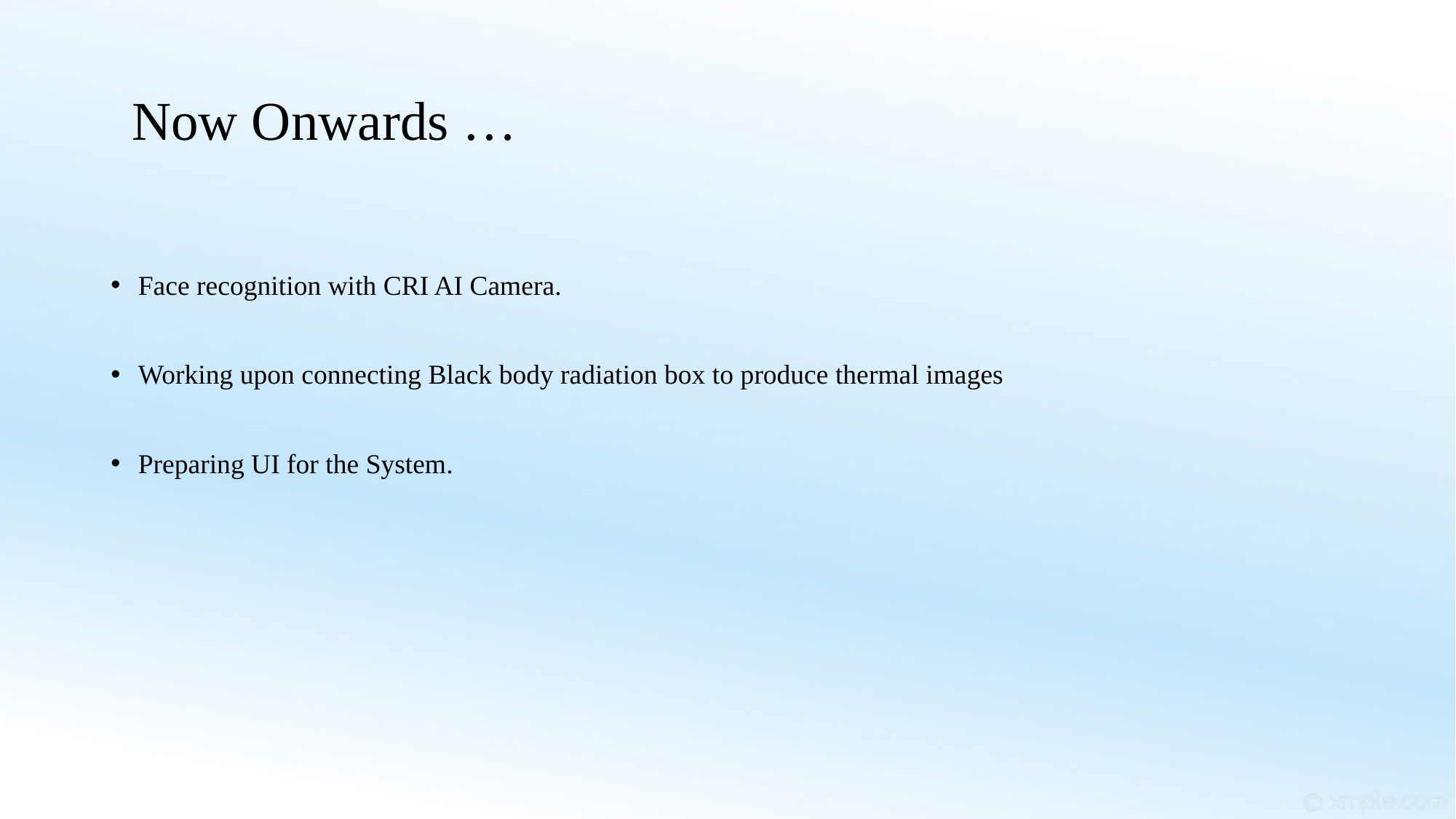

# Now Onwards …

Face recognition with CRI AI Camera.

Working upon connecting Black body radiation box to produce thermal images

Preparing UI for the System.